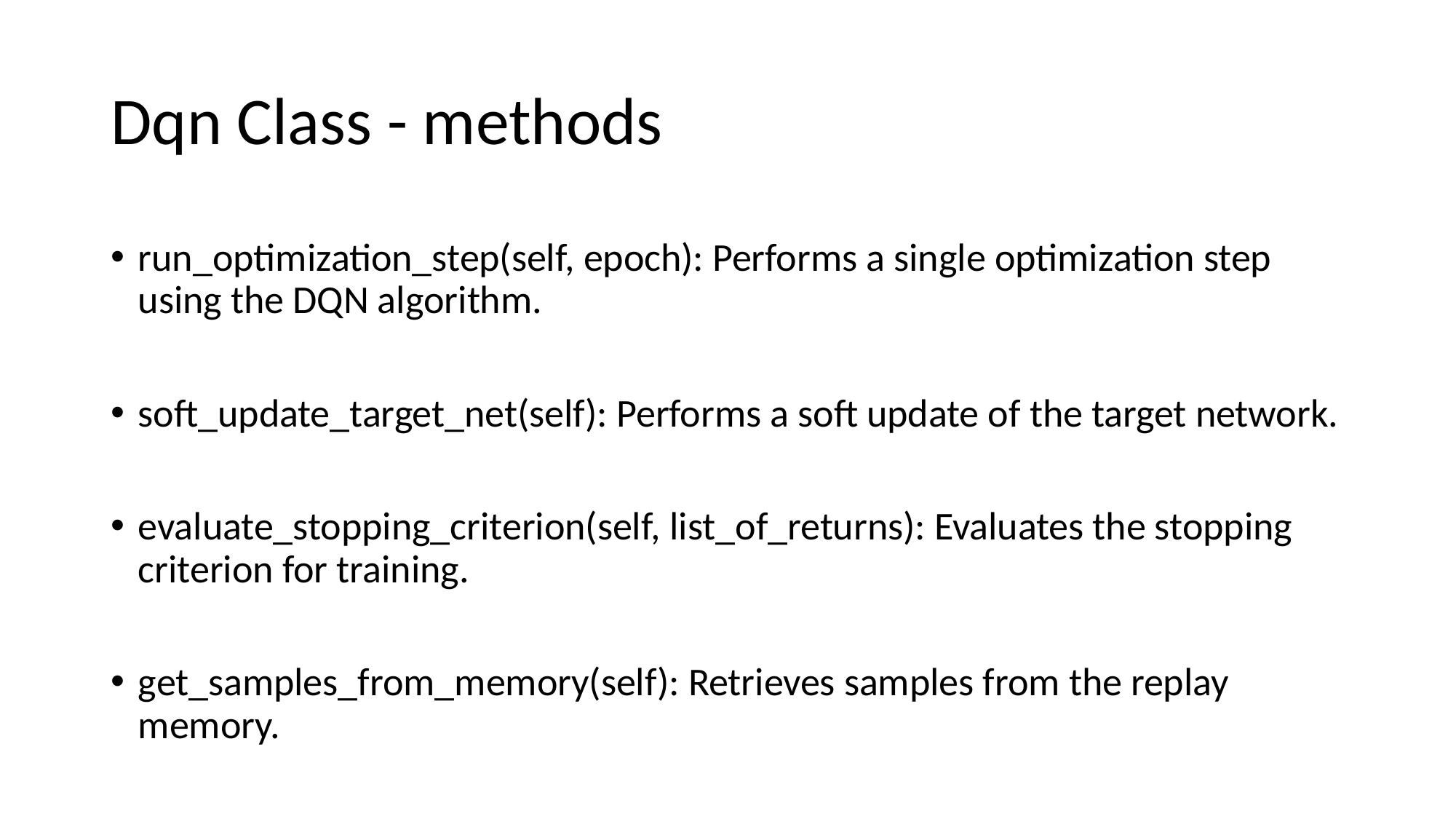

# Dqn Class - methods
run_optimization_step(self, epoch): Performs a single optimization step using the DQN algorithm.

soft_update_target_net(self): Performs a soft update of the target network.

evaluate_stopping_criterion(self, list_of_returns): Evaluates the stopping criterion for training.

get_samples_from_memory(self): Retrieves samples from the replay memory.